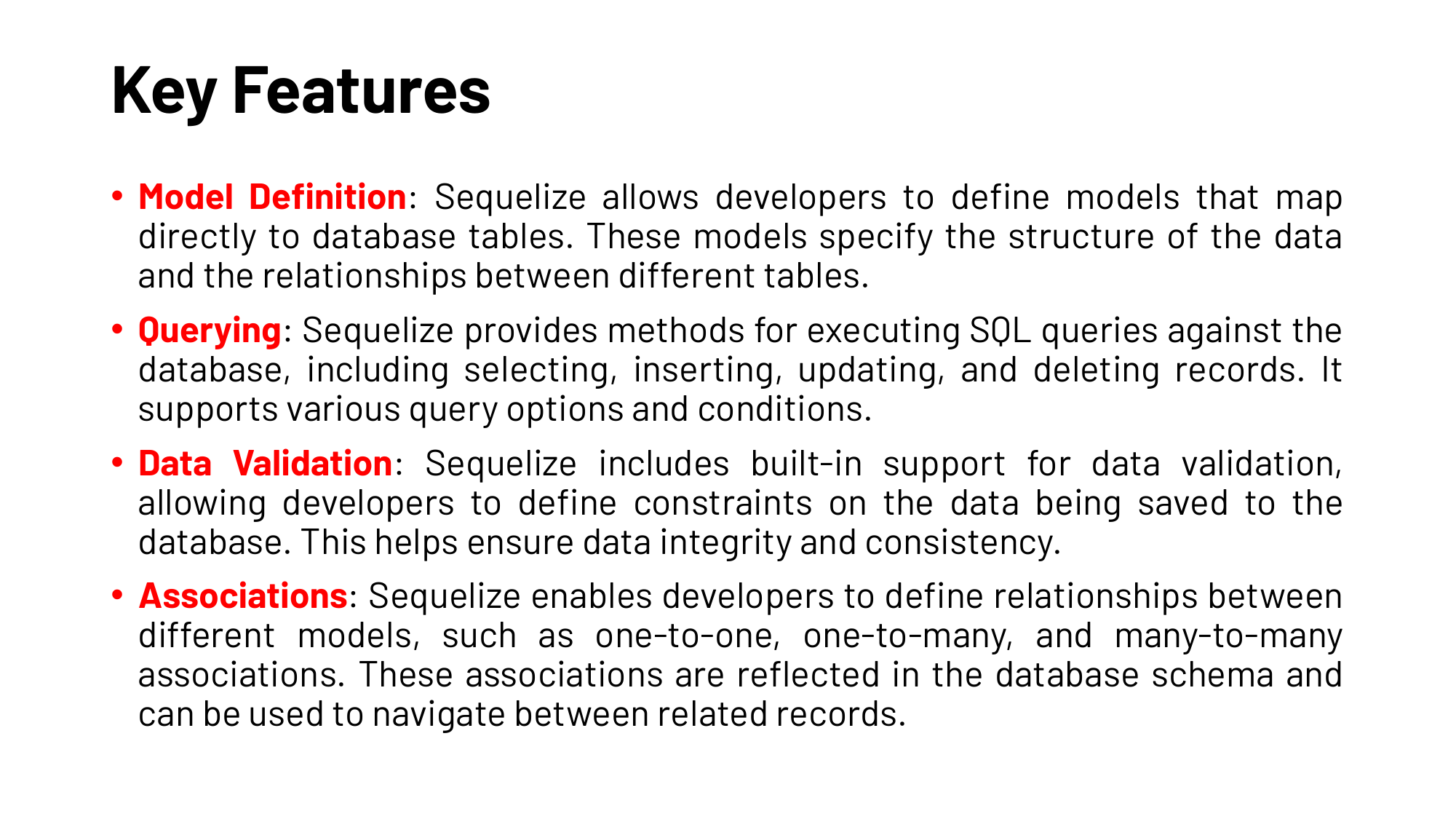

# Key Features
Model Definition: Sequelize allows developers to define models that map directly to database tables. These models specify the structure of the data and the relationships between different tables.
Querying: Sequelize provides methods for executing SQL queries against the database, including selecting, inserting, updating, and deleting records. It supports various query options and conditions.
Data Validation: Sequelize includes built-in support for data validation, allowing developers to define constraints on the data being saved to the database. This helps ensure data integrity and consistency.
Associations: Sequelize enables developers to define relationships between different models, such as one-to-one, one-to-many, and many-to-many associations. These associations are reflected in the database schema and can be used to navigate between related records.